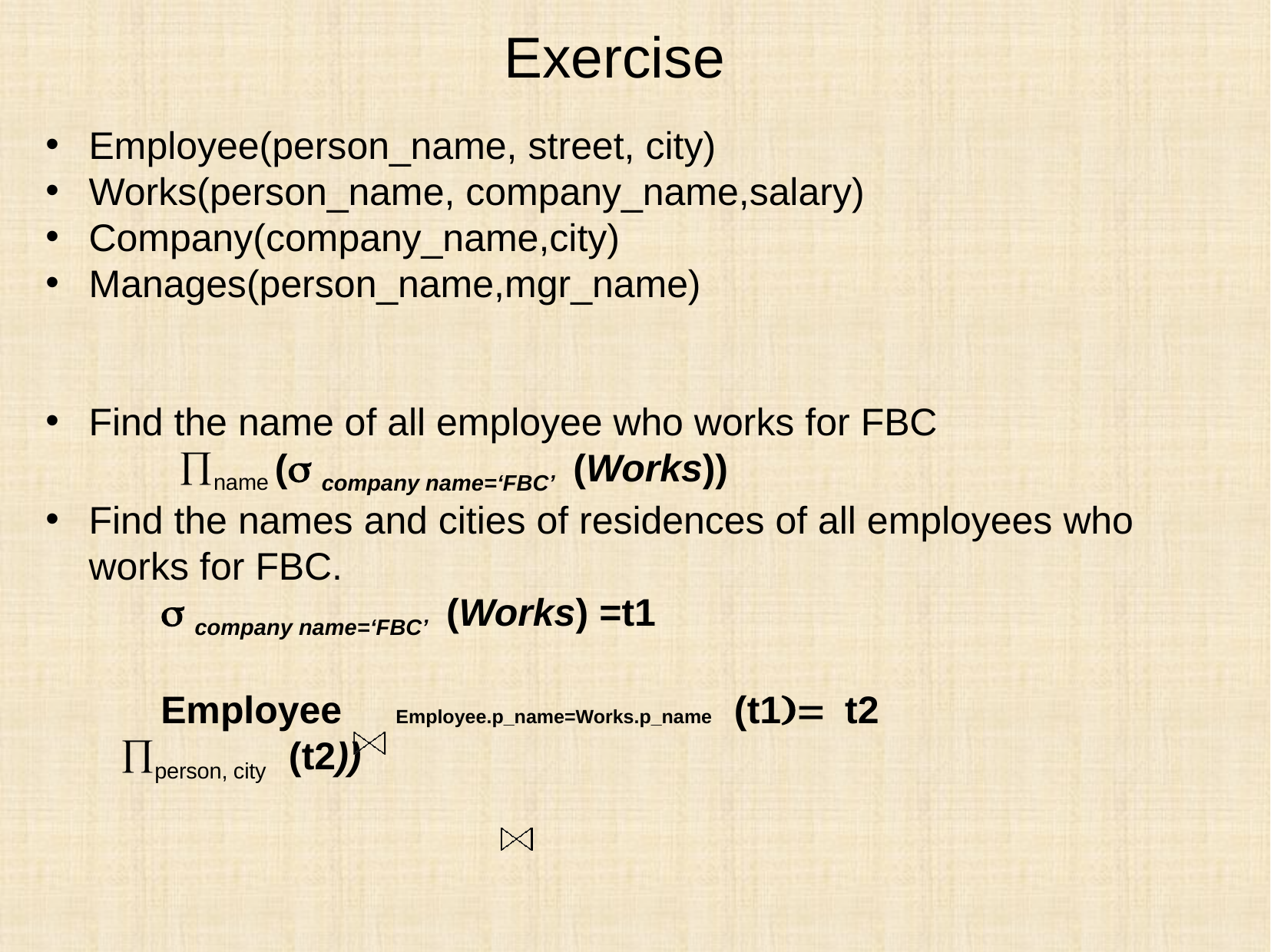

# Exercise
Employee(person_name, street, city)
Works(person_name, company_name,salary)
Company(company_name,city)
Manages(person_name,mgr_name)

Find the name of all employee who works for FBC
	 ∏name (σ company name=‘FBC’   (Works))
Find the names and cities of residences of all employees who works for FBC.
	σ company name=‘FBC’   (Works) =t1
	Employee     Employee.p_name=Works.p_name  (t1)= t2
       ∏person, city  (t2))